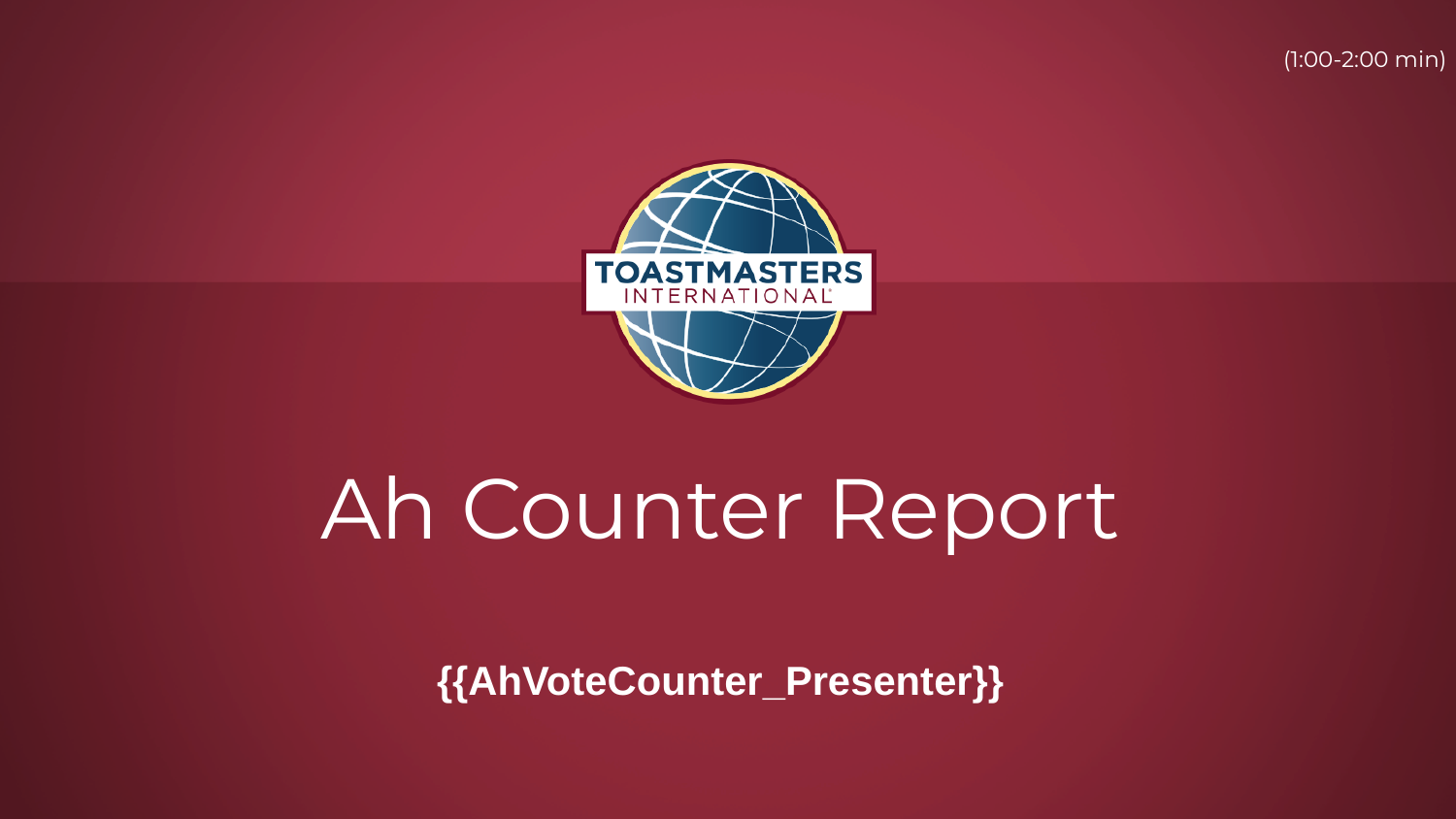

(1:00-2:00 min)
# Ah Counter Report

{{AhVoteCounter_Presenter}}